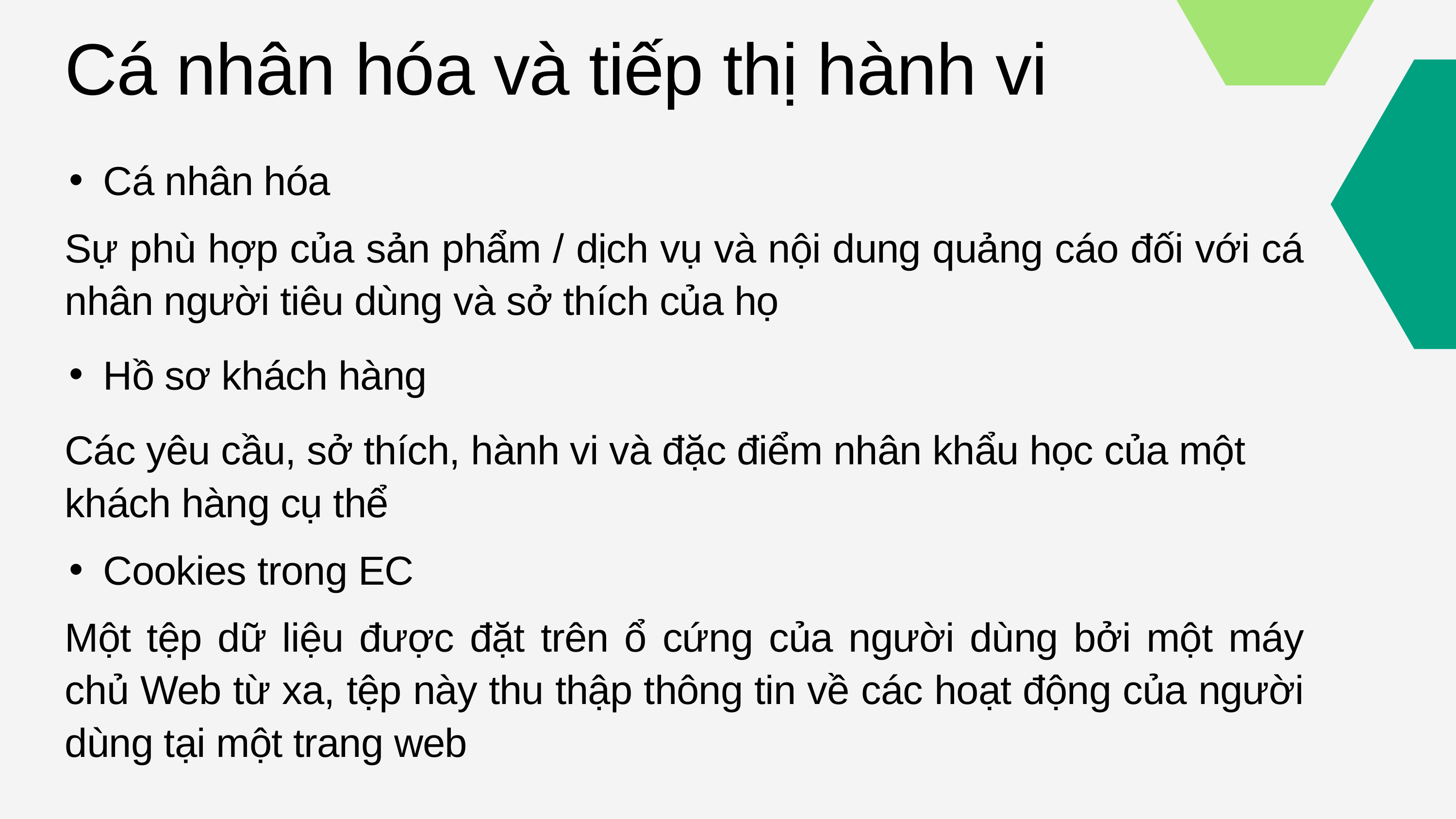

Cá nhân hóa và tiếp thị hành vi

Cá nhân hóa
Sự phù hợp của sản phẩm / dịch vụ và nội dung quảng cáo đối với cá nhân người tiêu dùng và sở thích của họ
Hồ sơ khách hàng
Các yêu cầu, sở thích, hành vi và đặc điểm nhân khẩu học của một khách hàng cụ thể
Cookies trong EC
Một tệp dữ liệu được đặt trên ổ cứng của người dùng bởi một máy chủ Web từ xa, tệp này thu thập thông tin về các hoạt động của người dùng tại một trang web